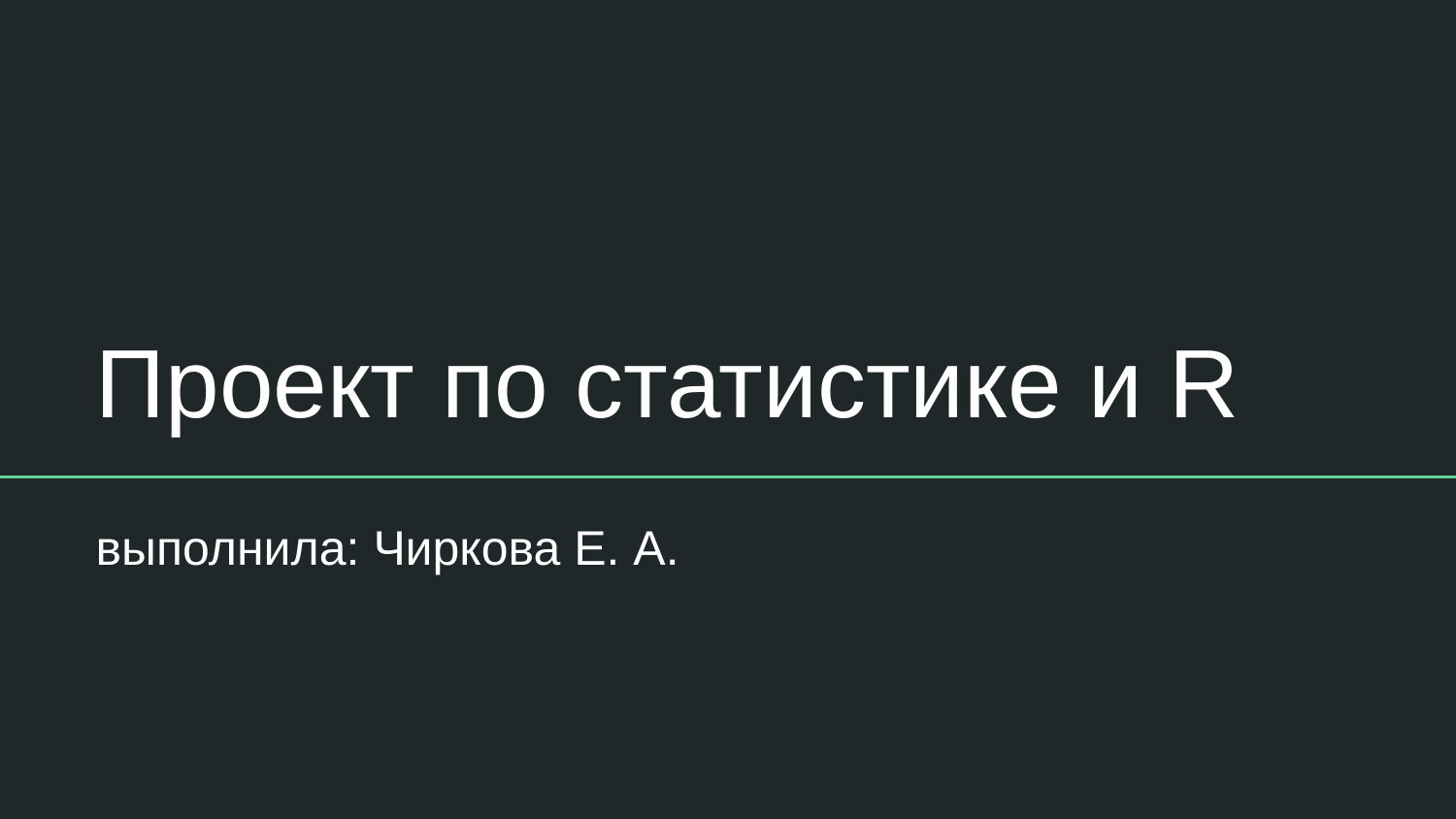

# Проект по статистике и R
выполнила: Чиркова Е. А.